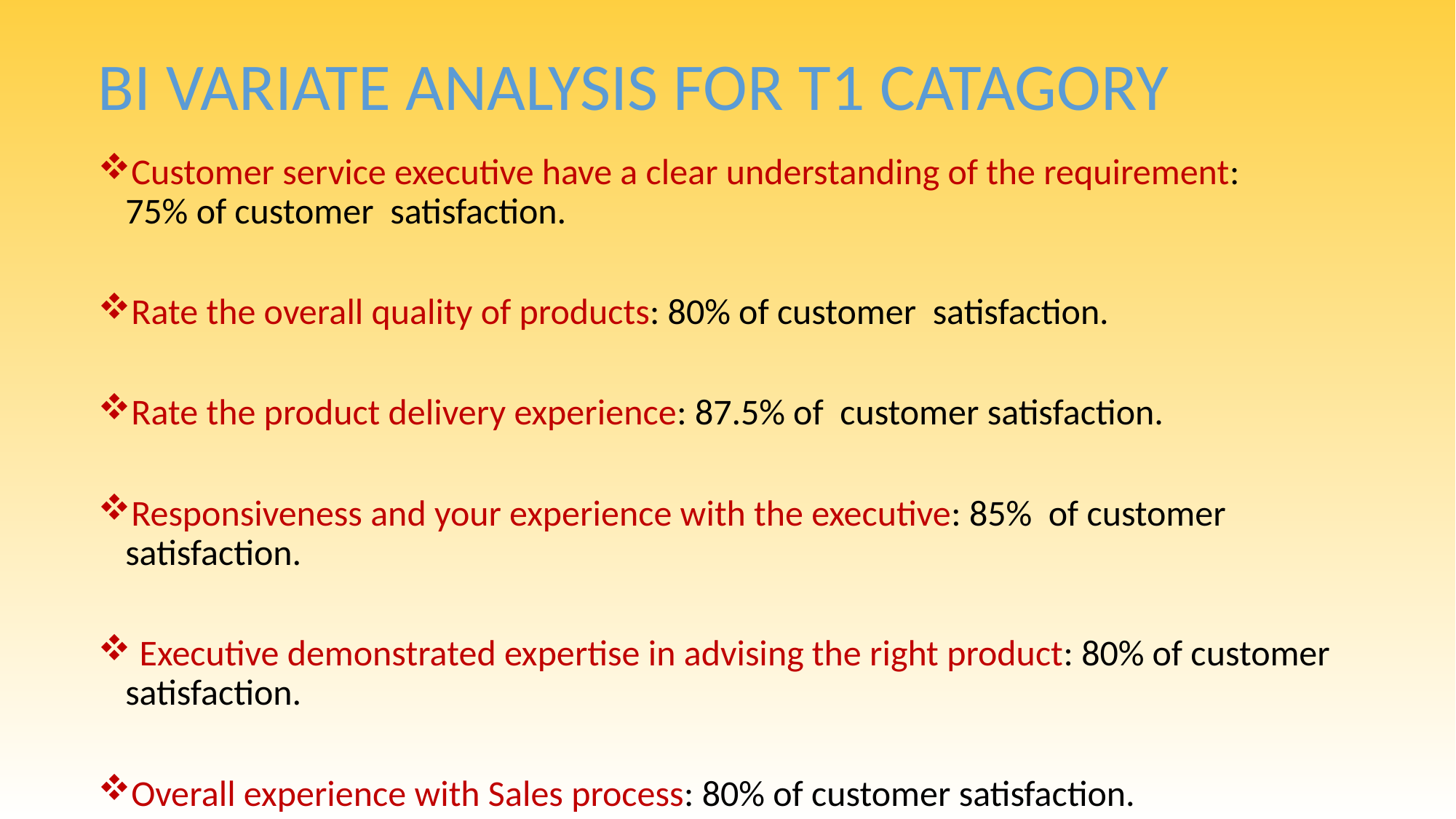

# BI VARIATE ANALYSIS FOR T1 CATAGORY
Customer service executive have a clear understanding of the requirement:    75% of customer  satisfaction.

Rate the overall quality of products: 80% of customer  satisfaction.

Rate the product delivery experience: 87.5% of  customer satisfaction.

Responsiveness and your experience with the executive: 85%  of customer   satisfaction.

 Executive demonstrated expertise in advising the right product: 80% of customer satisfaction.

Overall experience with Sales process: 80% of customer satisfaction.

6